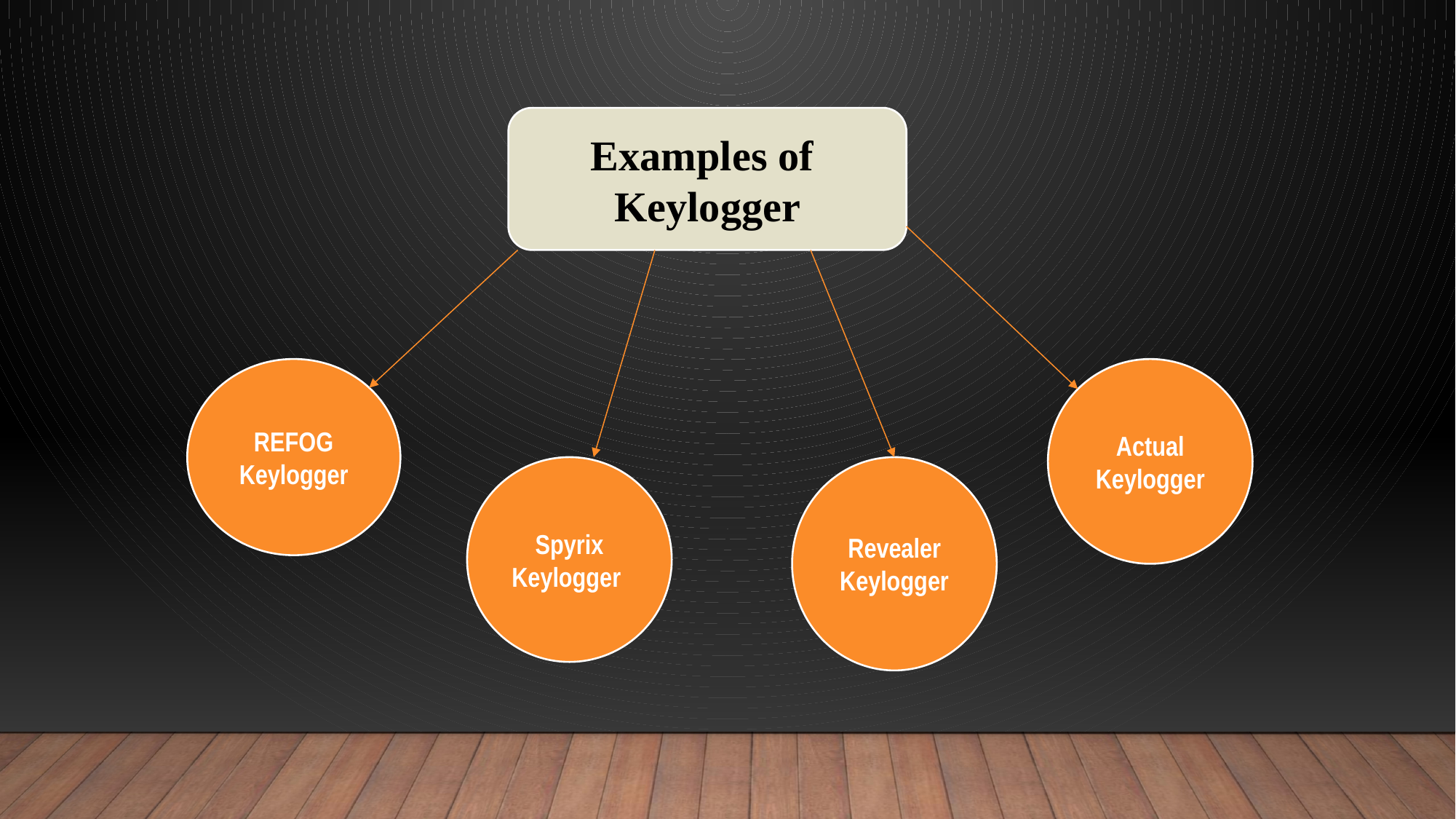

Examples of  Keylogger
REFOG Keylogger
Actual Keylogger
Spyrix Keylogger
Revealer Keylogger